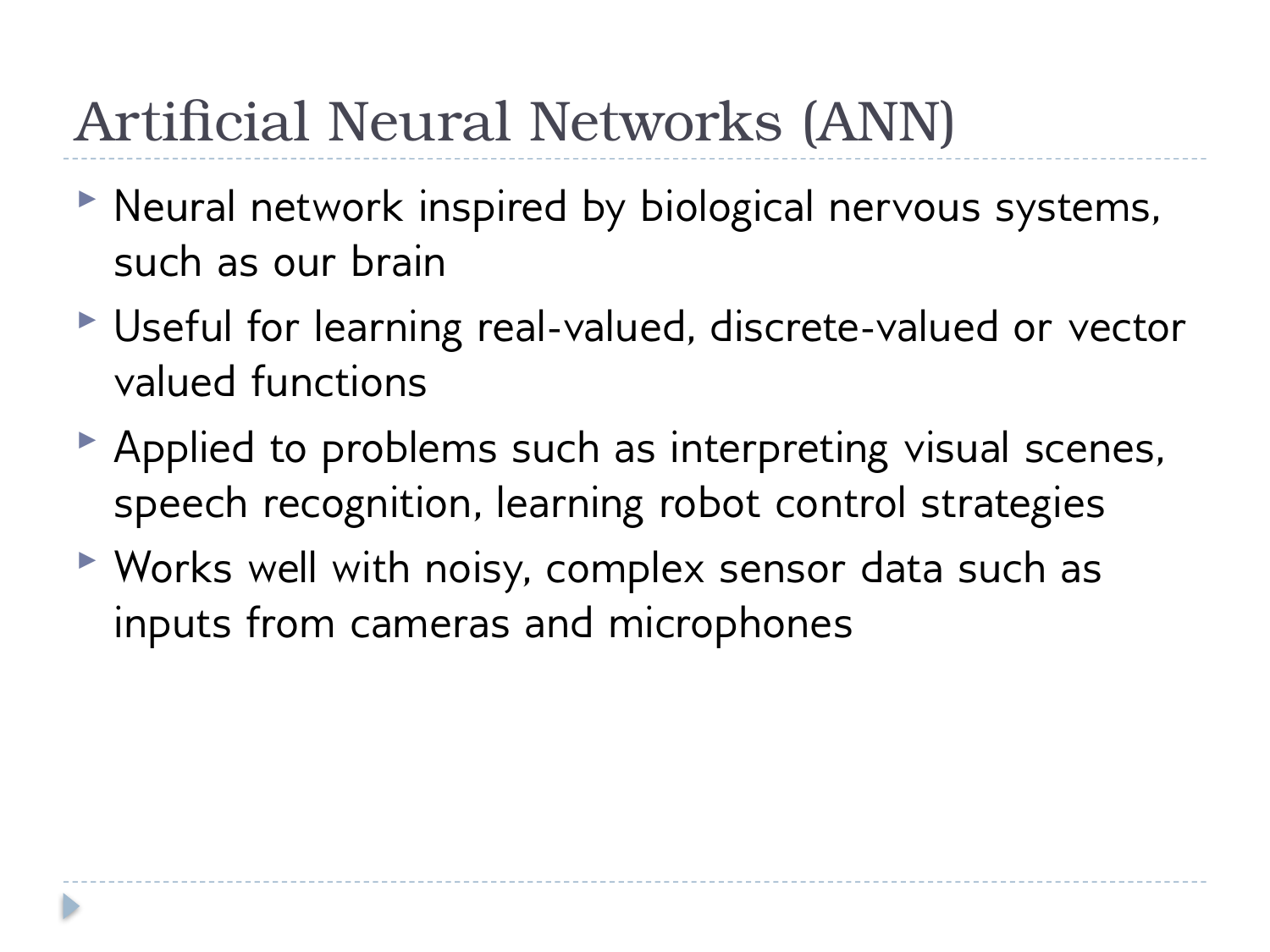

# Artificial Neural Networks (ANN)
Neural network inspired by biological nervous systems, such as our brain
Useful for learning real-valued, discrete-valued or vector valued functions
Applied to problems such as interpreting visual scenes, speech recognition, learning robot control strategies
Works well with noisy, complex sensor data such as inputs from cameras and microphones